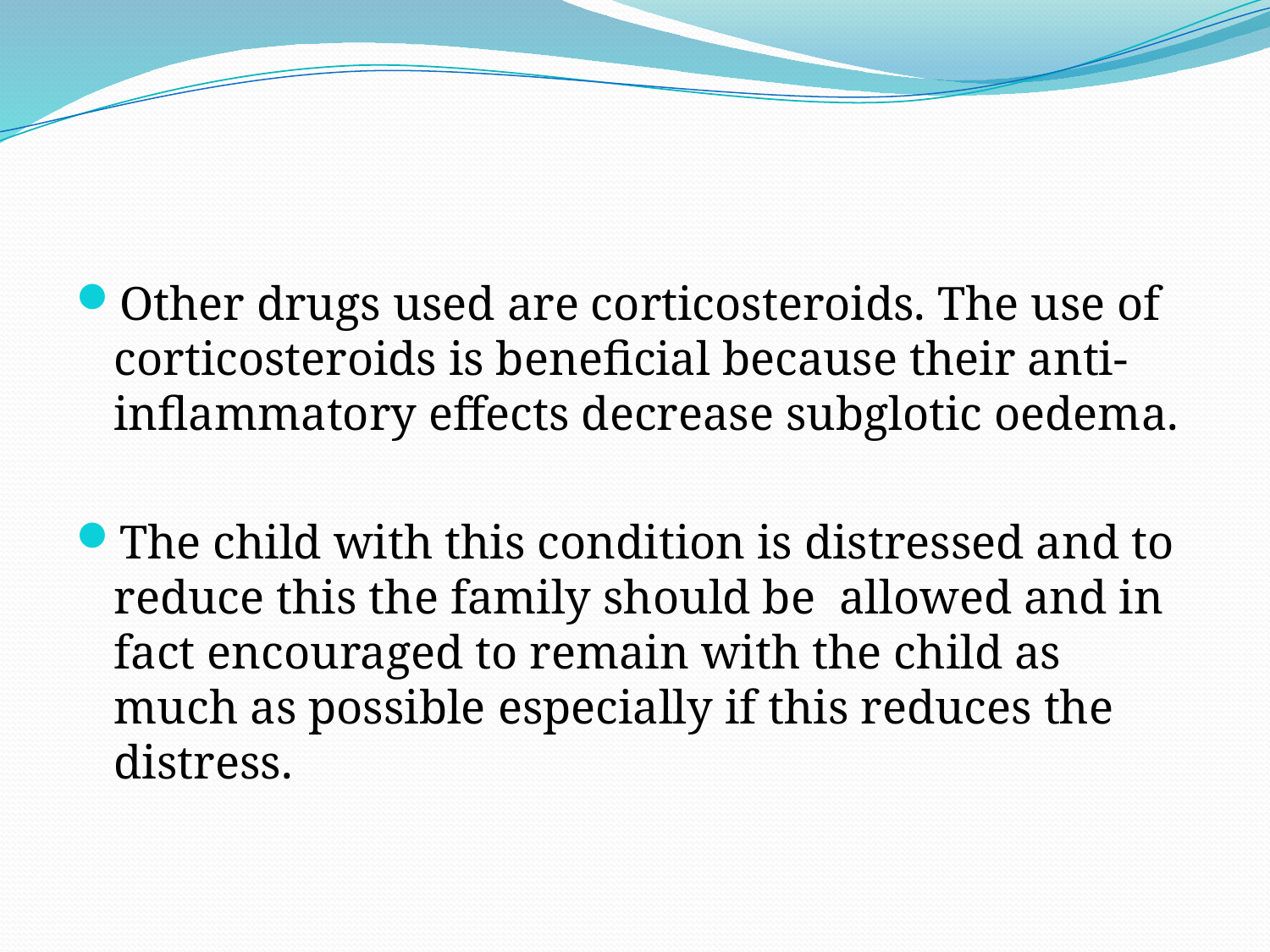

#
Other drugs used are corticosteroids. The use of corticosteroids is beneficial because their anti-inflammatory effects decrease subglotic oedema.

The child with this condition is distressed and to reduce this the family should be  allowed and in fact encouraged to remain with the child as much as possible especially if this reduces the distress.